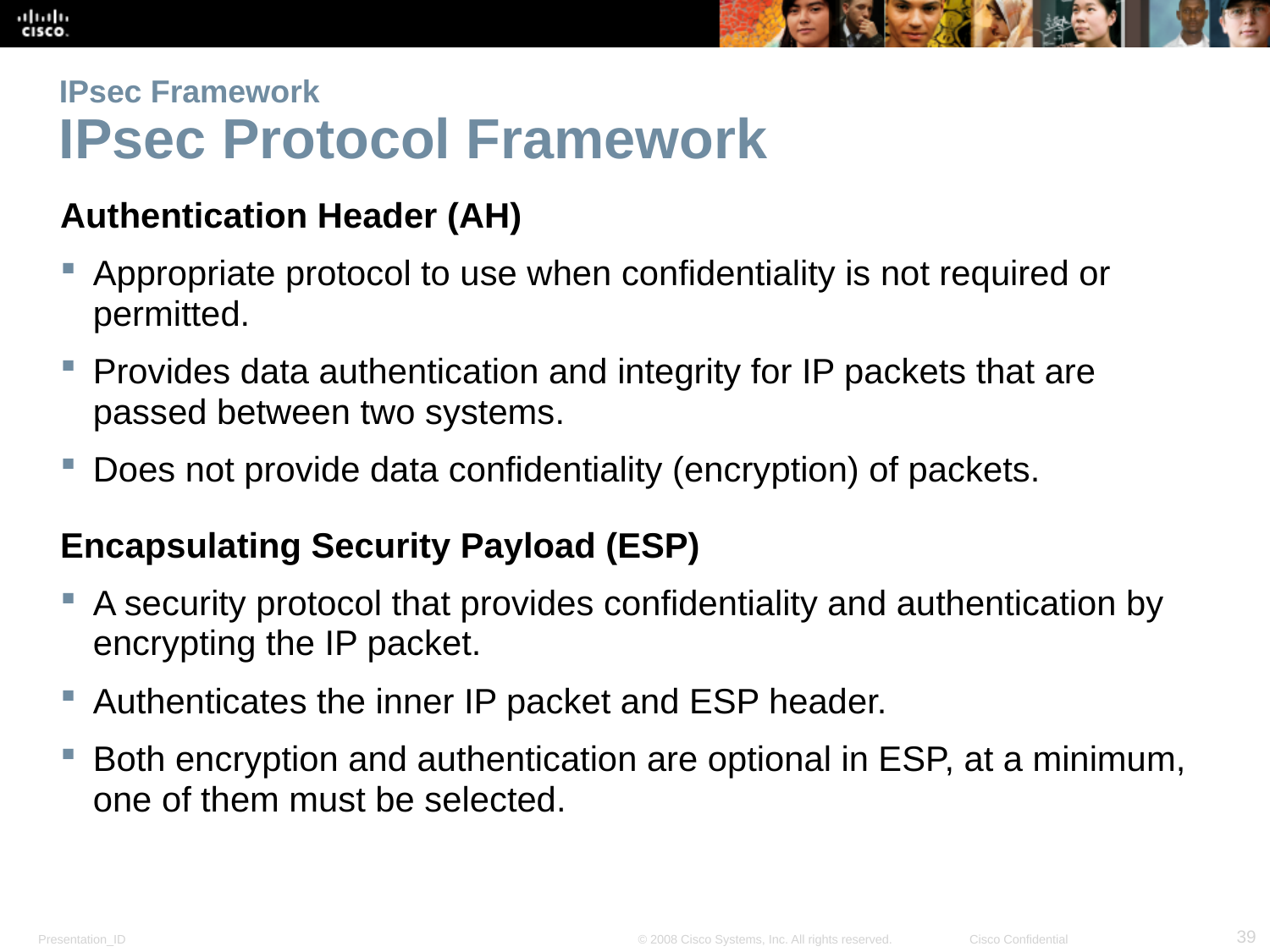

# IPsec Framework IPsec Protocol Framework
Authentication Header (AH)
Appropriate protocol to use when confidentiality is not required or permitted.
Provides data authentication and integrity for IP packets that are passed between two systems.
Does not provide data confidentiality (encryption) of packets.

Encapsulating Security Payload (ESP)
A security protocol that provides confidentiality and authentication by encrypting the IP packet.
Authenticates the inner IP packet and ESP header.
Both encryption and authentication are optional in ESP, at a minimum, one of them must be selected.